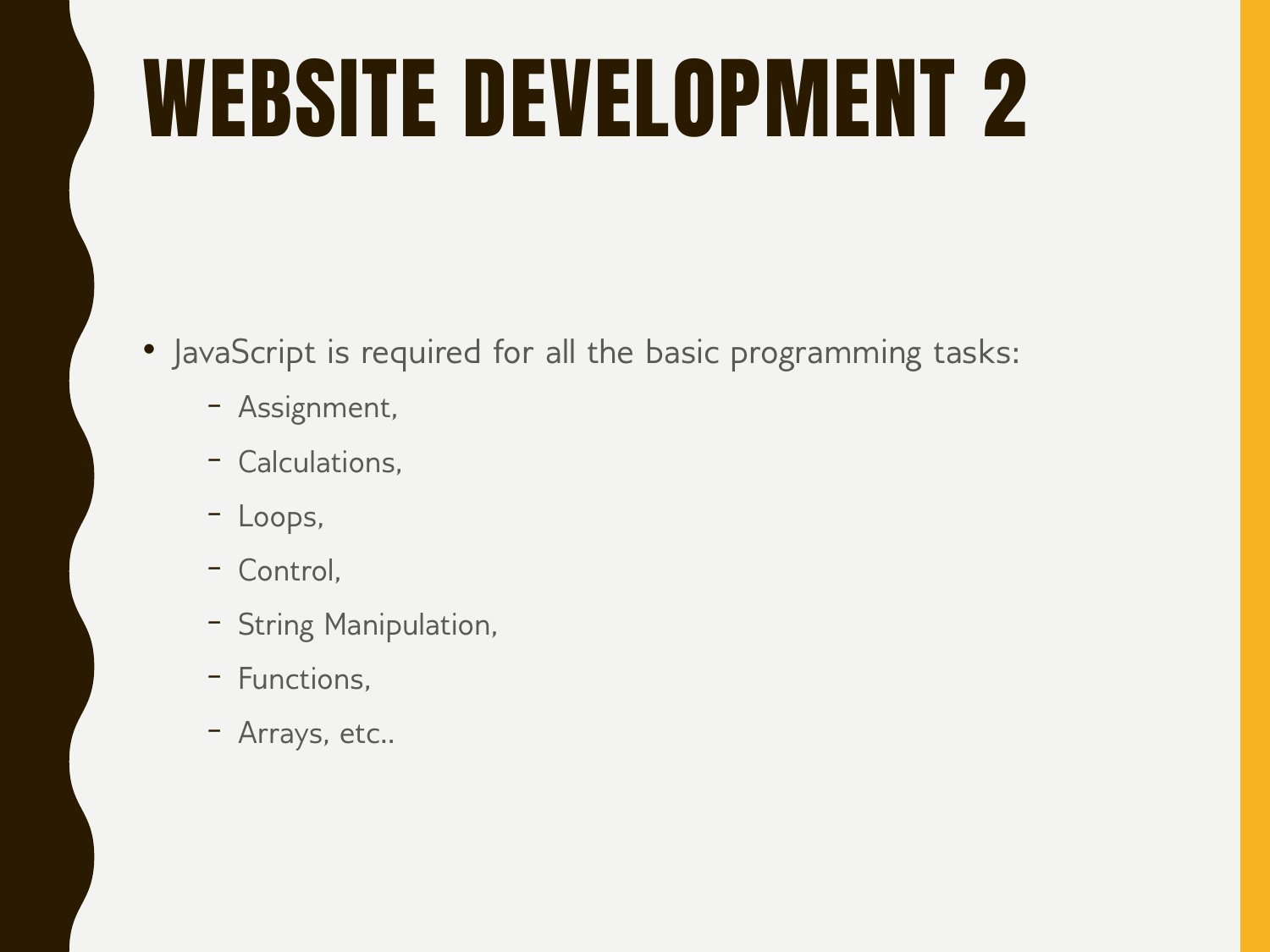

# Website Development 2
JavaScript is required for all the basic programming tasks:
Assignment,
Calculations,
Loops,
Control,
String Manipulation,
Functions,
Arrays, etc..